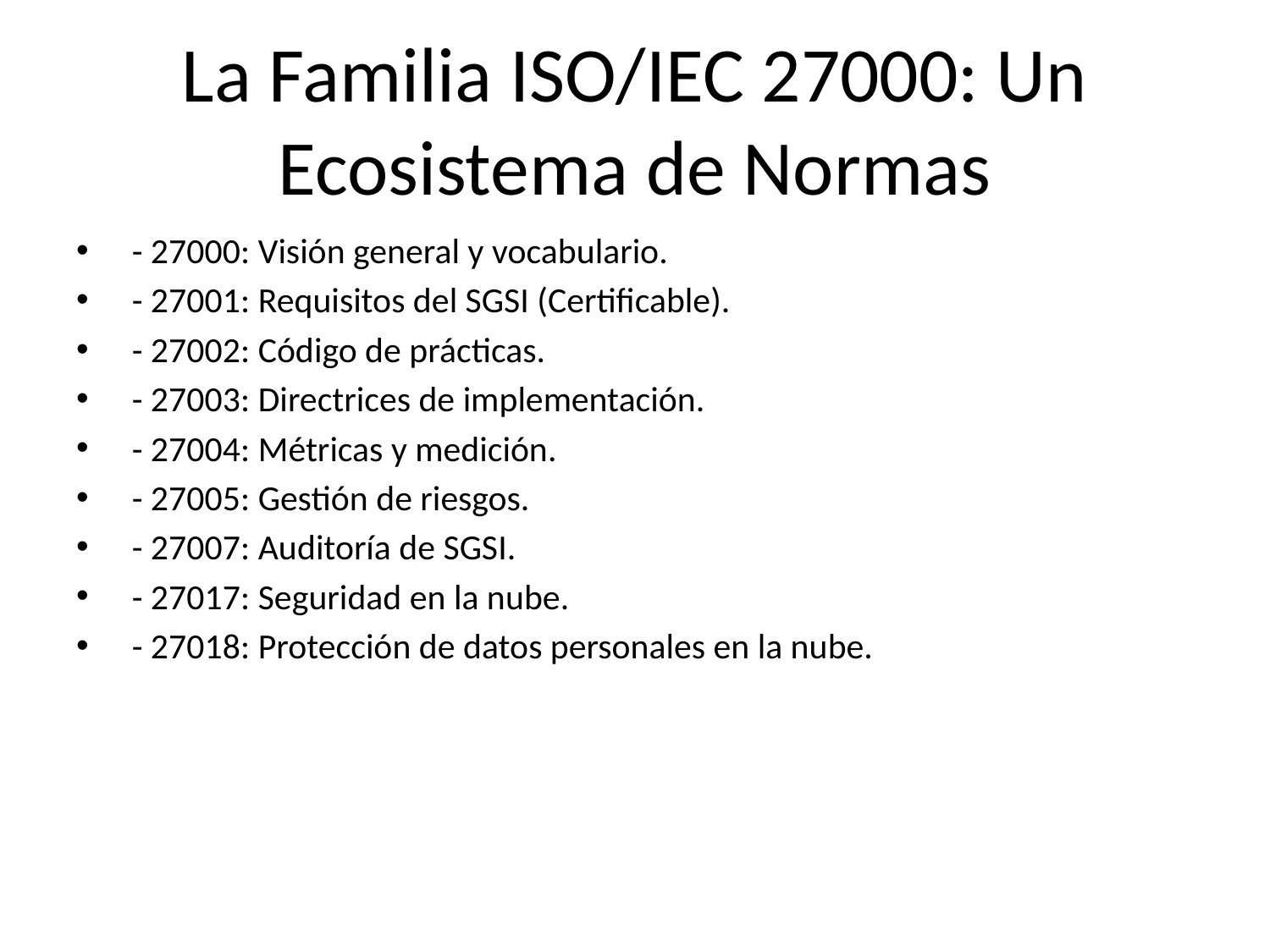

# La Familia ISO/IEC 27000: Un Ecosistema de Normas
 - 27000: Visión general y vocabulario.
 - 27001: Requisitos del SGSI (Certificable).
 - 27002: Código de prácticas.
 - 27003: Directrices de implementación.
 - 27004: Métricas y medición.
 - 27005: Gestión de riesgos.
 - 27007: Auditoría de SGSI.
 - 27017: Seguridad en la nube.
 - 27018: Protección de datos personales en la nube.